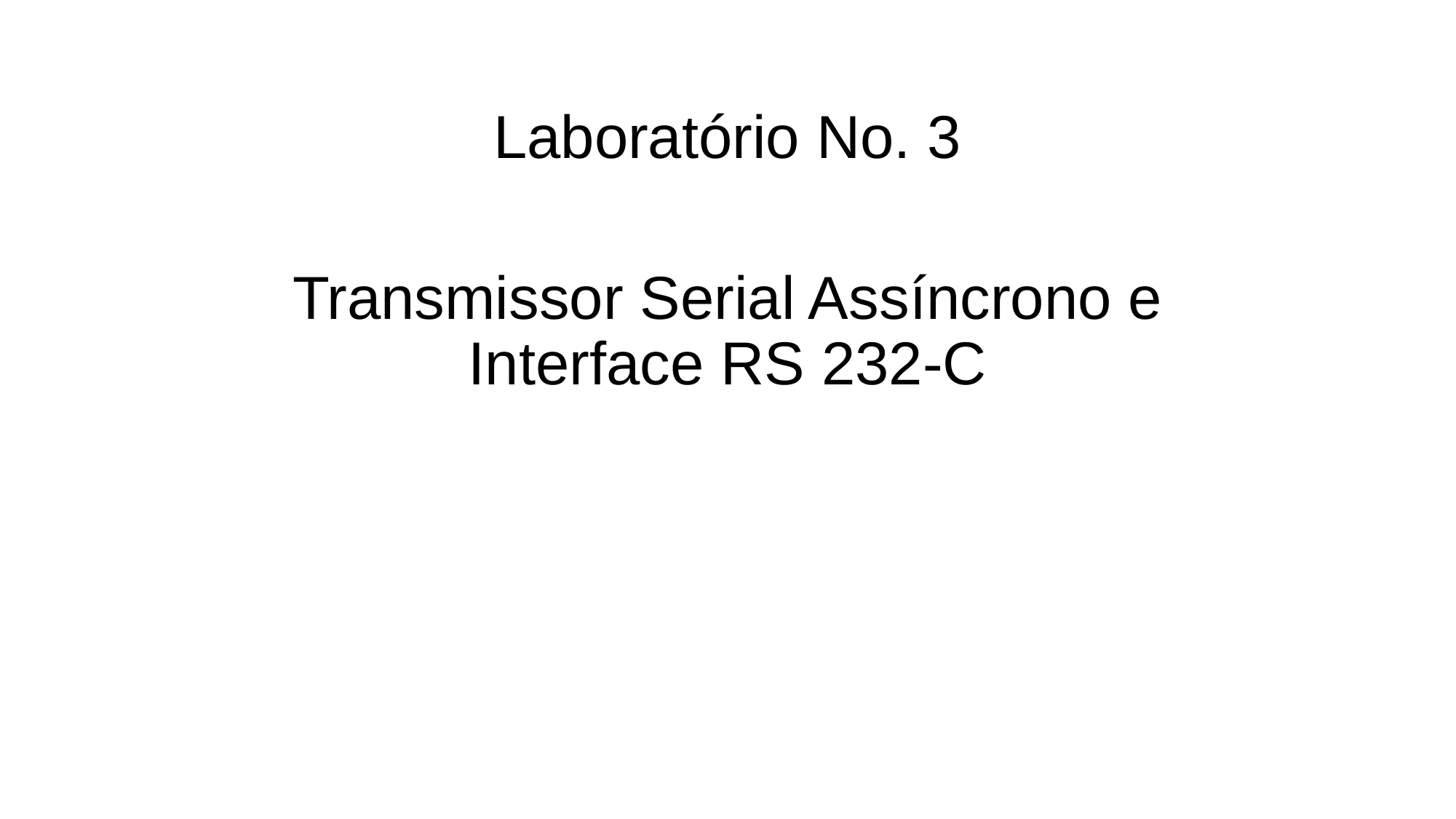

Laboratório No. 3

Transmissor Serial Assíncrono e Interface RS 232-C